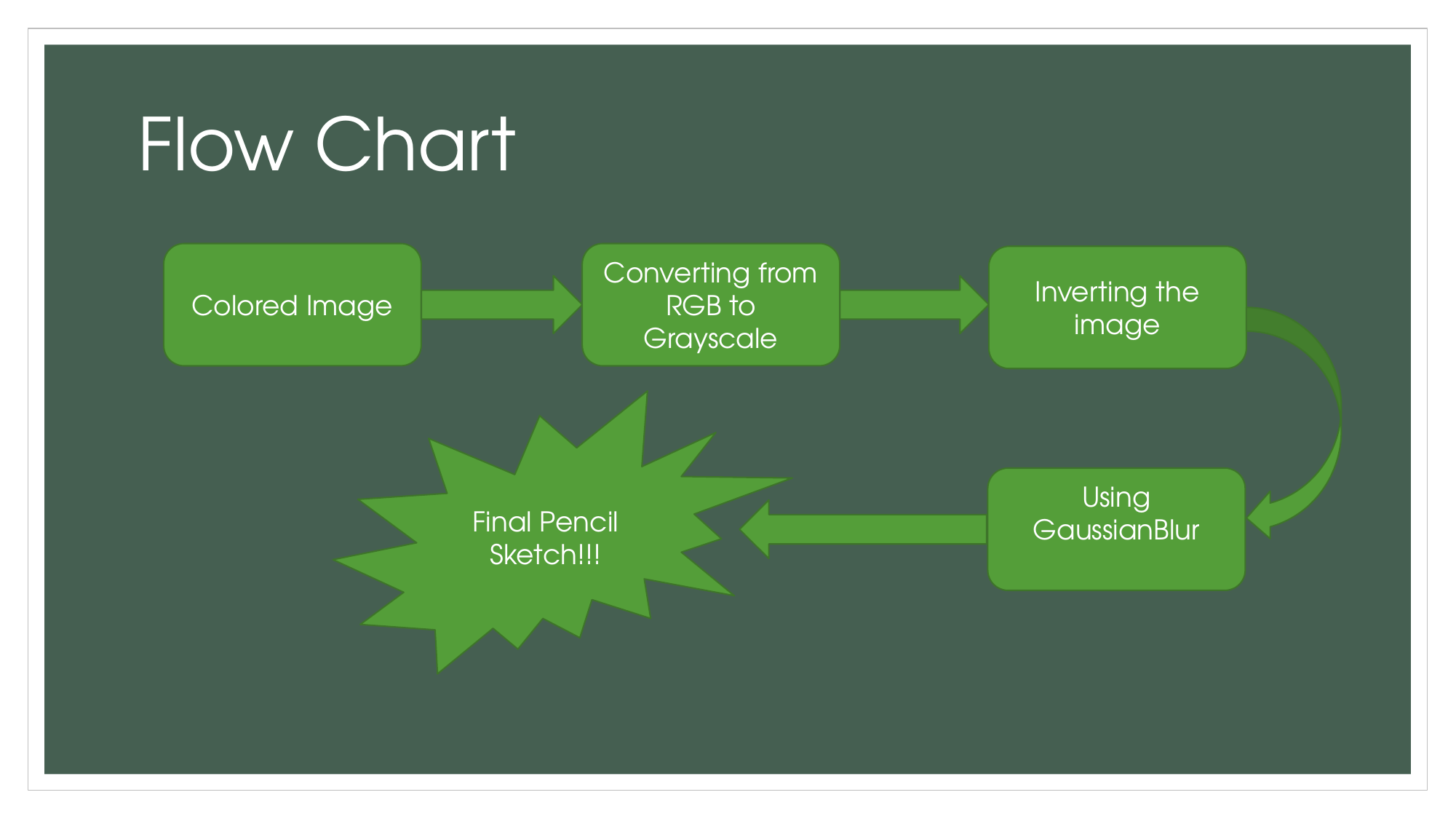

# Flow Chart
Colored Image
Converting from RGB to Grayscale
Inverting the image

Final Pencil Sketch!!!
Using GaussianBlur